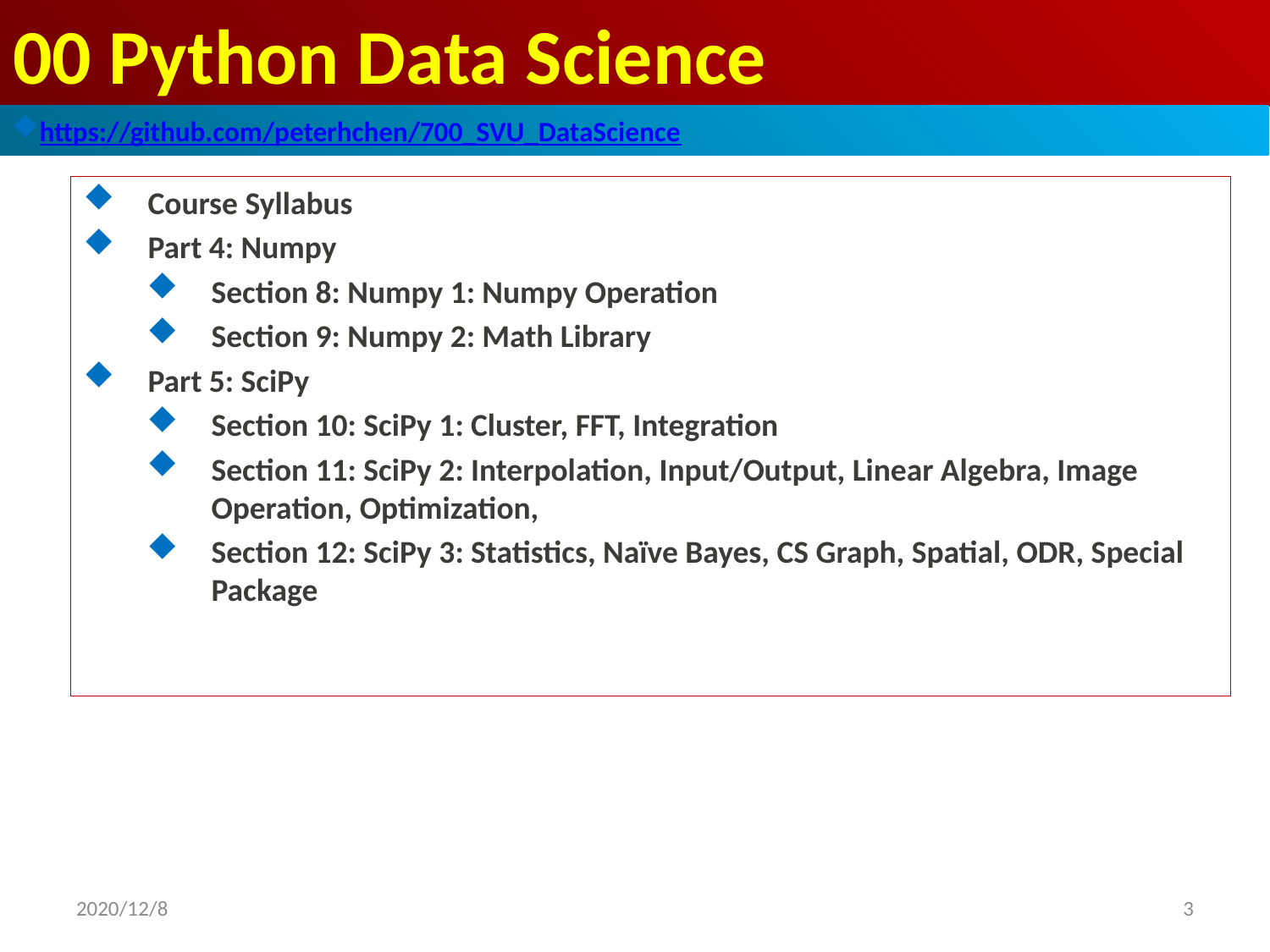

# 00 Python Data Science
https://github.com/peterhchen/700_SVU_DataScience
Course Syllabus
Part 4: Numpy
Section 8: Numpy 1: Numpy Operation
Section 9: Numpy 2: Math Library
Part 5: SciPy
Section 10: SciPy 1: Cluster, FFT, Integration
Section 11: SciPy 2: Interpolation, Input/Output, Linear Algebra, Image Operation, Optimization,
Section 12: SciPy 3: Statistics, Naïve Bayes, CS Graph, Spatial, ODR, Special Package
3
2020/12/8